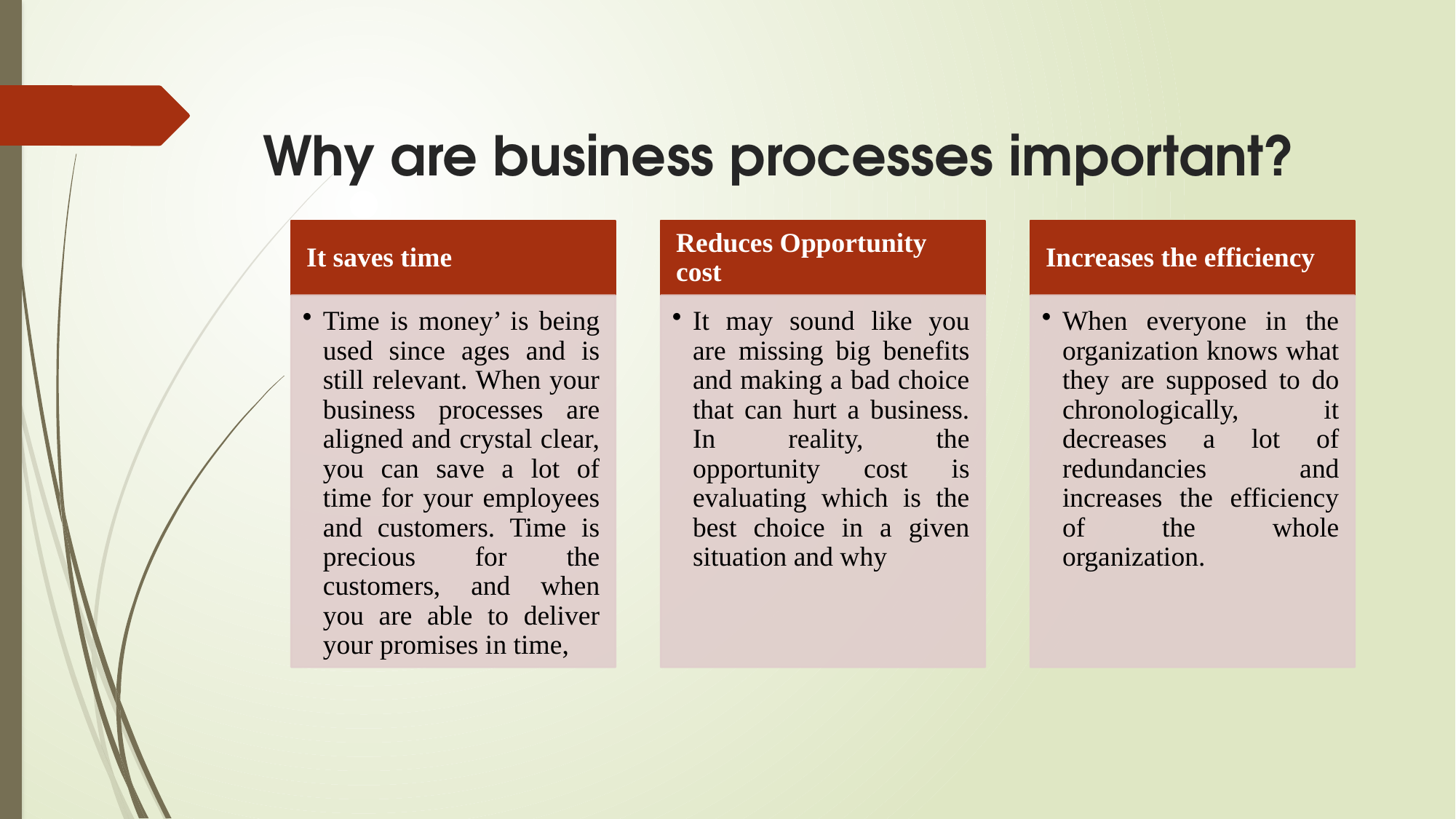

# Why are business processes important?
It saves time
Time is money’ is being used since ages and is still relevant. When your business processes are aligned and crystal clear, you can save a lot of time for your employees and customers. Time is precious for the customers, and when you are able to deliver your promises in time,
Reduces Opportunity cost
It may sound like you are missing big benefits and making a bad choice that can hurt a business. In reality, the opportunity cost is evaluating which is the best choice in a given situation and why
Increases the efficiency
When everyone in the organization knows what they are supposed to do chronologically, it decreases a lot of redundancies and increases the efficiency of the whole organization.